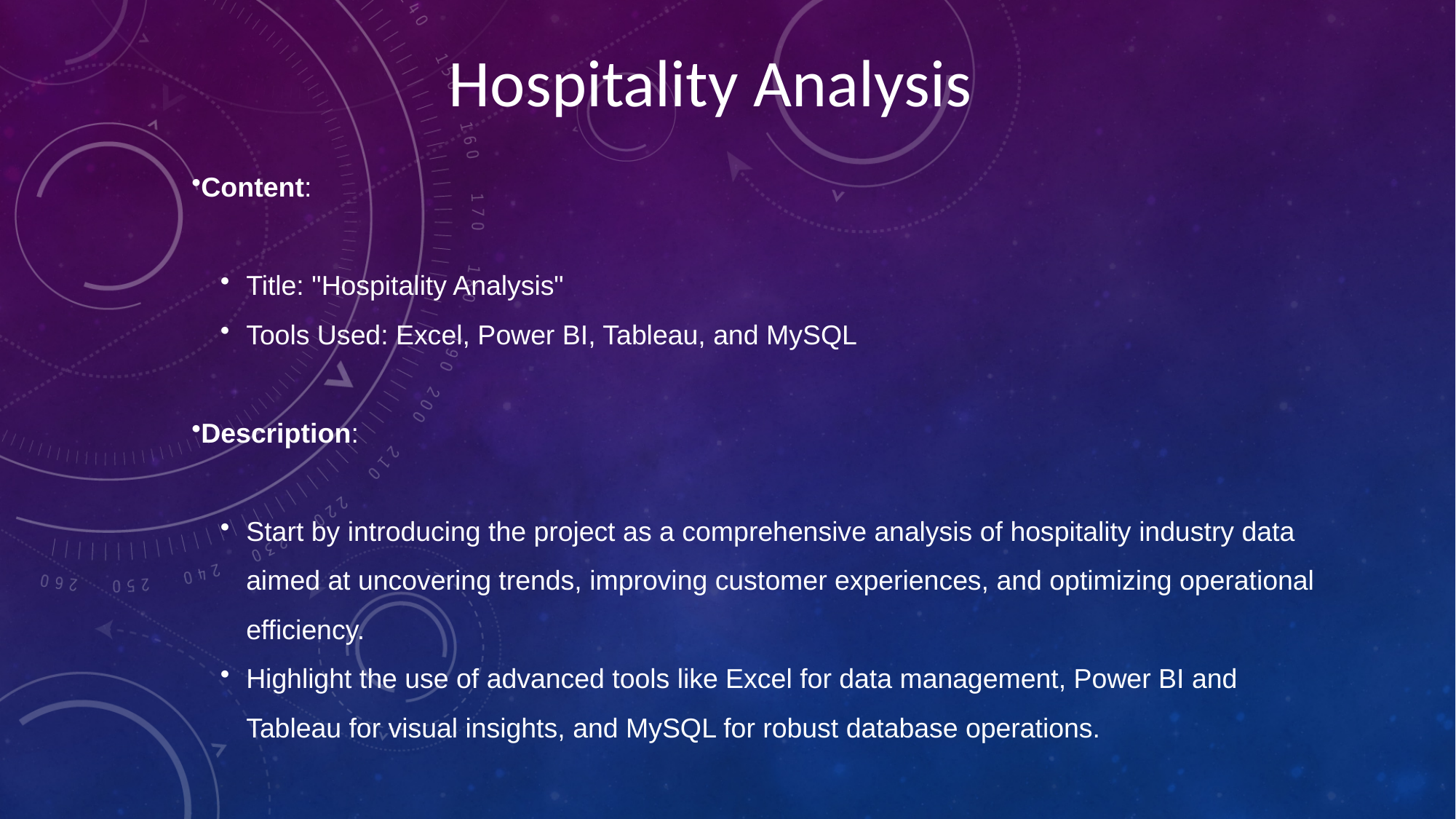

Hospitality Analysis
Content:

Title: "Hospitality Analysis"
Tools Used: Excel, Power BI, Tableau, and MySQL

Description:

Start by introducing the project as a comprehensive analysis of hospitality industry data aimed at uncovering trends, improving customer experiences, and optimizing operational efficiency.
Highlight the use of advanced tools like Excel for data management, Power BI and Tableau for visual insights, and MySQL for robust database operations.